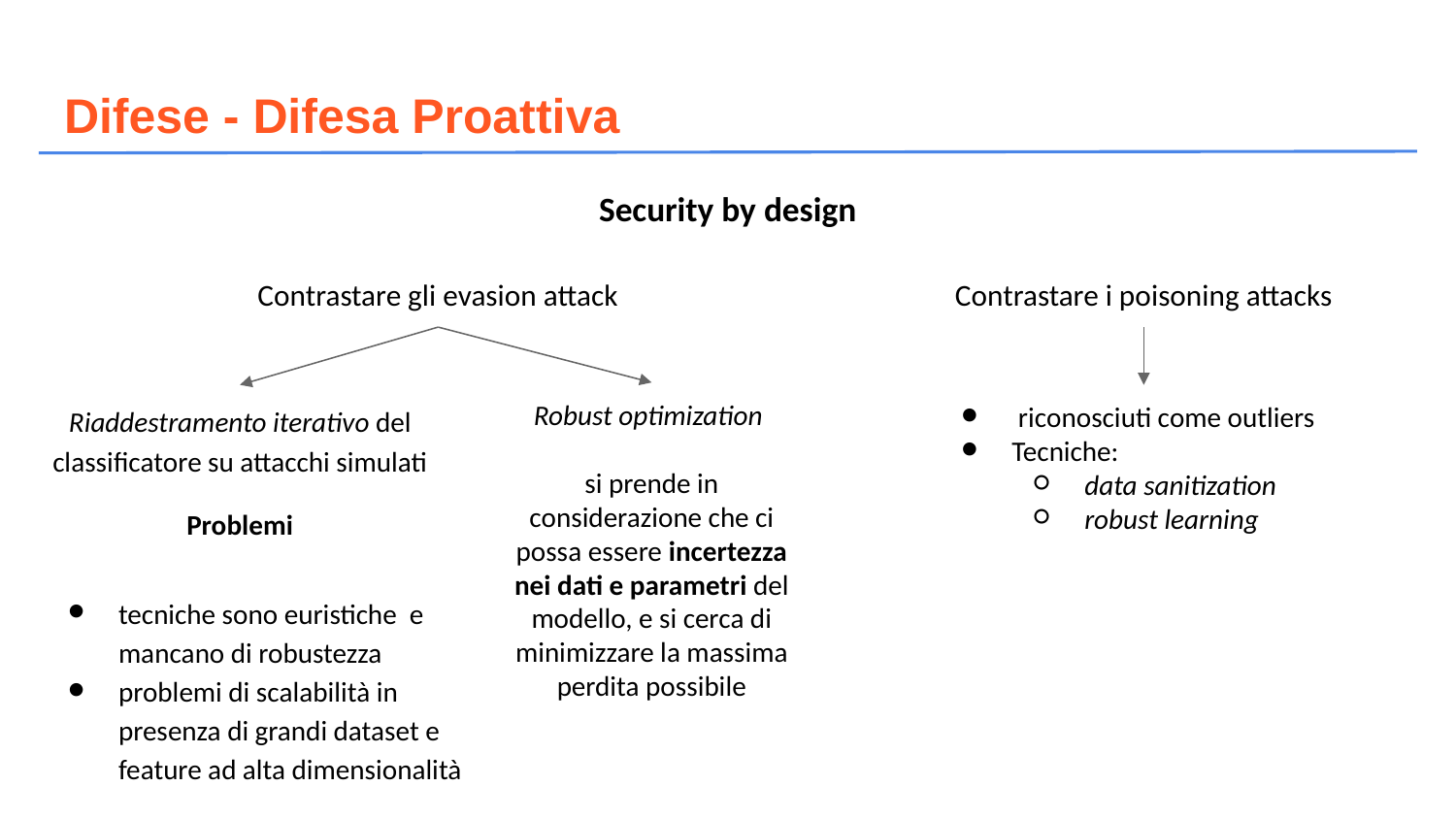

# Difese - Difesa Proattiva
Security by design

Contrastare gli evasion attack
Contrastare i poisoning attacks
Robust optimization

si prende in considerazione che ci possa essere incertezza nei dati e parametri del modello, e si cerca di minimizzare la massima perdita possibile
Riaddestramento iterativo del classificatore su attacchi simulati
Problemi
 riconosciuti come outliers
Tecniche:
data sanitization
robust learning
tecniche sono euristiche  e mancano di robustezza
problemi di scalabilità in presenza di grandi dataset e feature ad alta dimensionalità